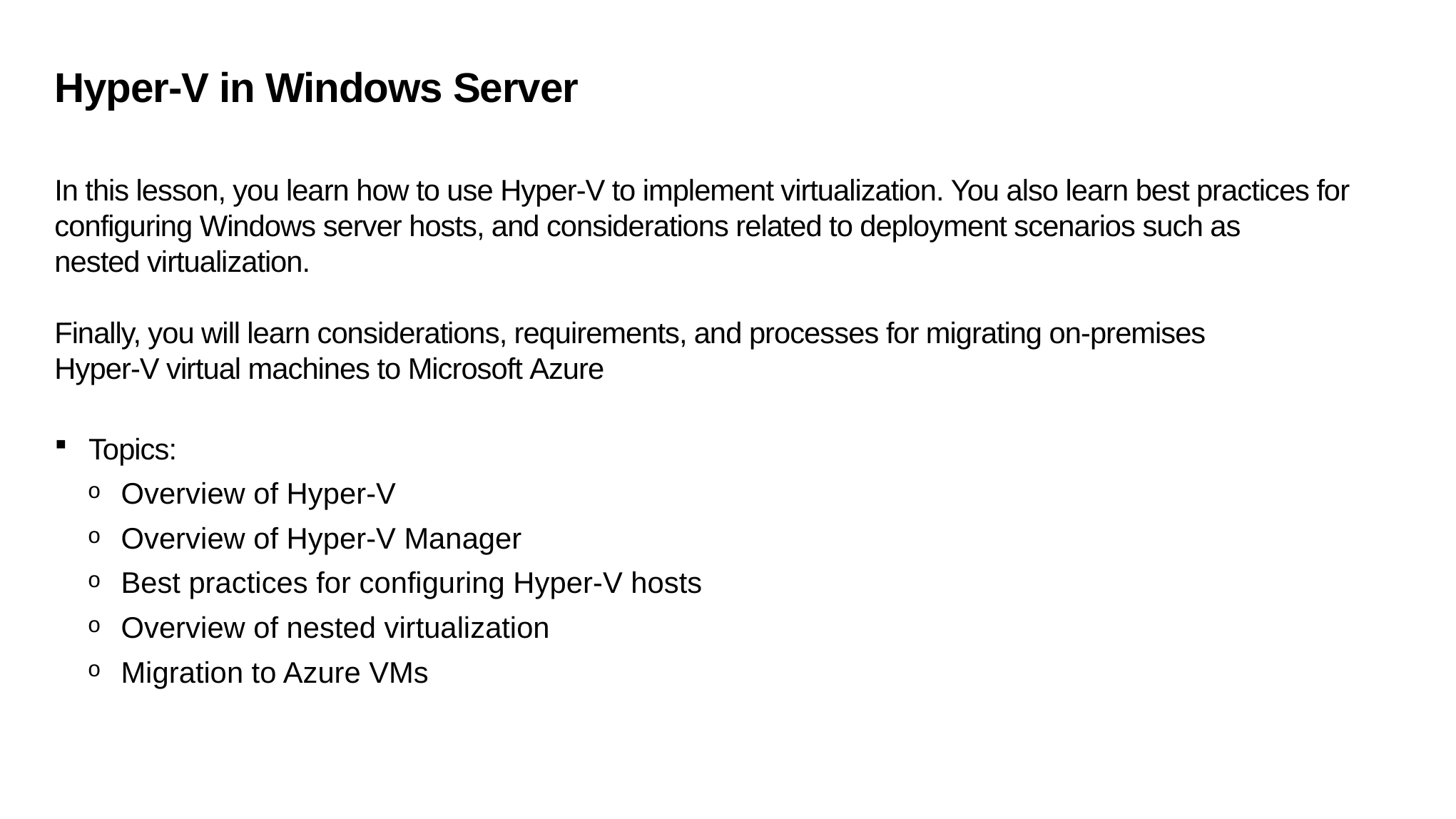

# Hyper-V in Windows Server
In this lesson, you learn how to use Hyper-V to implement virtualization. You also learn best practices for 
configuring Windows server hosts, and considerations related to deployment scenarios such as 
nested virtualization. 
Finally, you will learn considerations, requirements, and processes for migrating on-premises 
Hyper-V virtual machines to Microsoft Azure
Topics:
Overview of Hyper-V
Overview of Hyper-V Manager
Best practices for configuring Hyper-V hosts
Overview of nested virtualization
Migration to Azure VMs